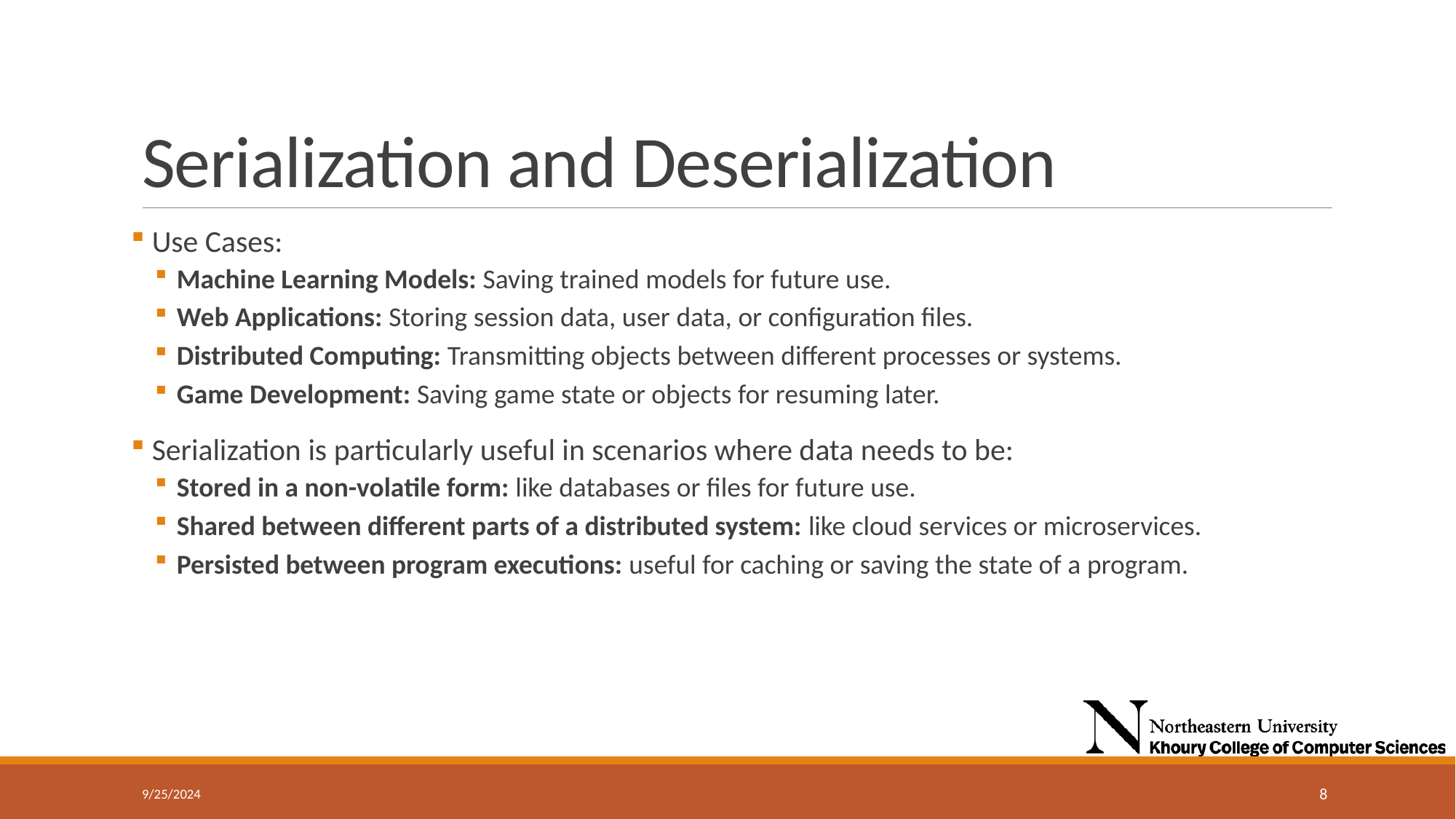

# Serialization and Deserialization
 Use Cases:
Machine Learning Models: Saving trained models for future use.
Web Applications: Storing session data, user data, or configuration files.
Distributed Computing: Transmitting objects between different processes or systems.
Game Development: Saving game state or objects for resuming later.
 Serialization is particularly useful in scenarios where data needs to be:
Stored in a non-volatile form: like databases or files for future use.
Shared between different parts of a distributed system: like cloud services or microservices.
Persisted between program executions: useful for caching or saving the state of a program.
9/25/2024
8